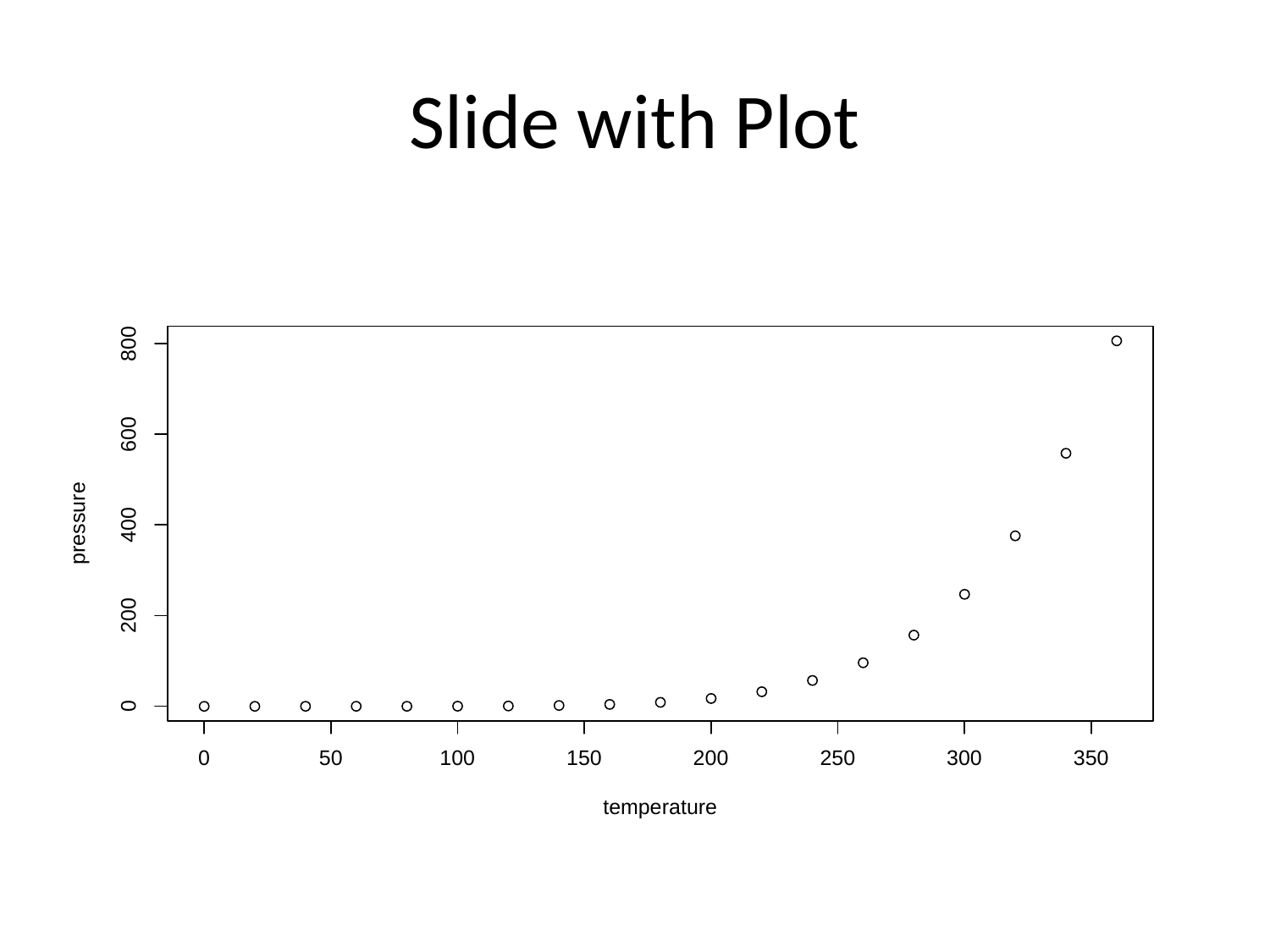

# Slide with Plot

800

600

pressure
400

200

0

300
350
0
50
100
150
200
250
temperature